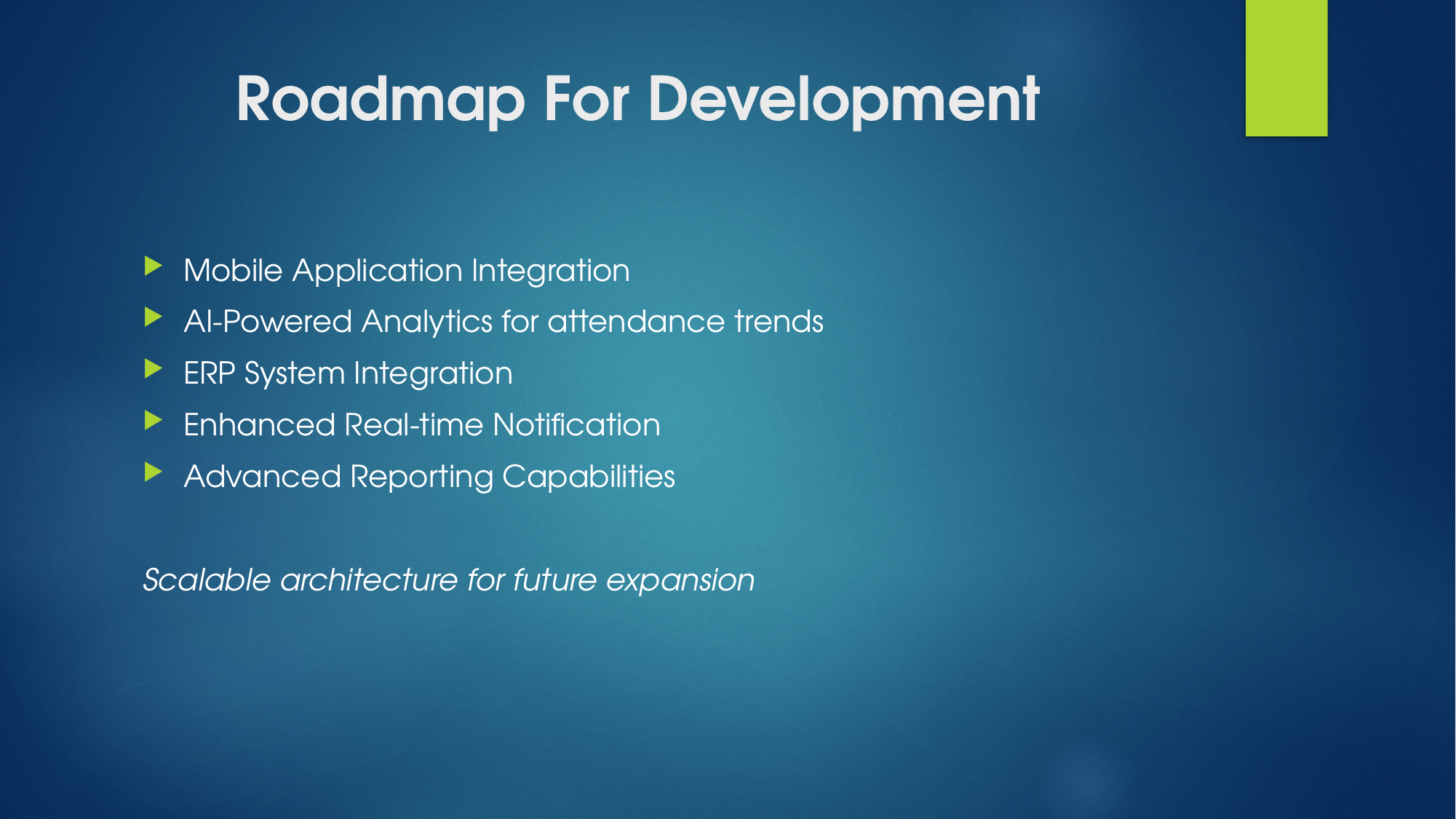

# Roadmap For Development
Mobile Application Integration
AI-Powered Analytics for attendance trends
ERP System Integration
Enhanced Real-time Notification
Advanced Reporting Capabilities

Scalable architecture for future expansion